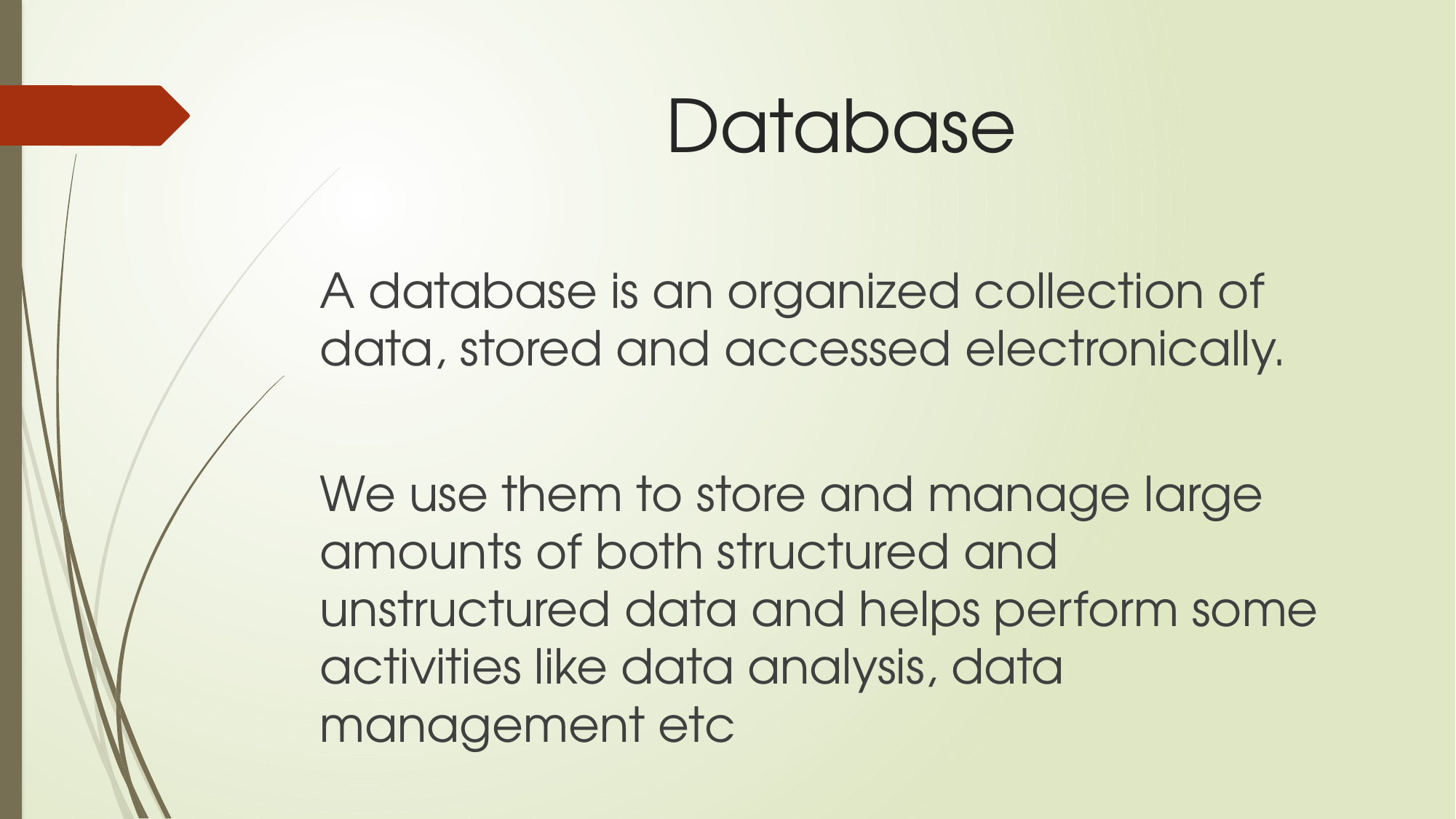

# Database
A database is an organized collection of data, stored and accessed electronically.

We use them to store and manage large amounts of both structured and unstructured data and helps perform some activities like data analysis, data management etc